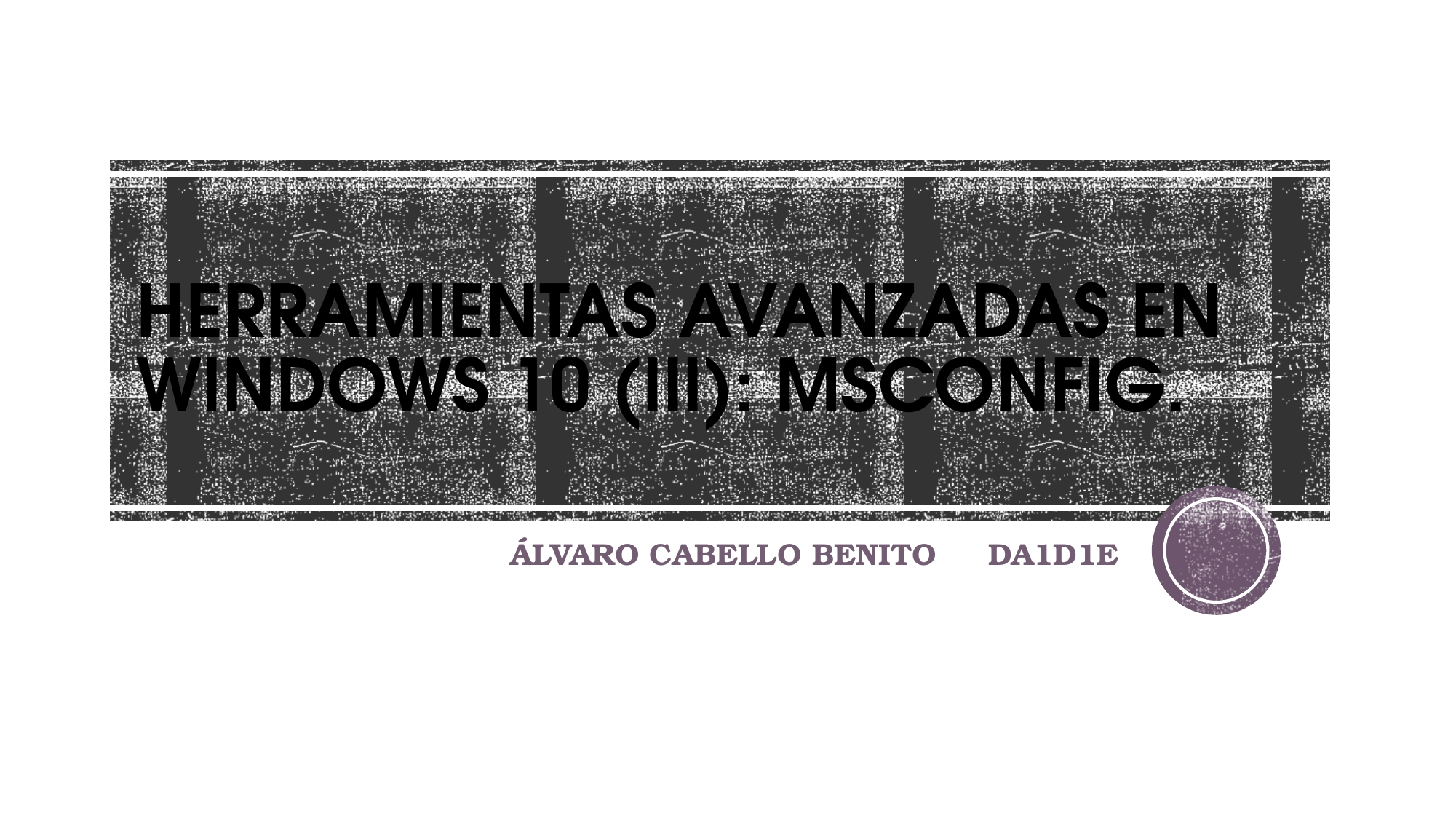

# HERRAMIENTAS AVANZADAS EN WINDOWS 10 (III): MSCONFIG.
ÁLVARO CABELLO BENITO     DA1D1E